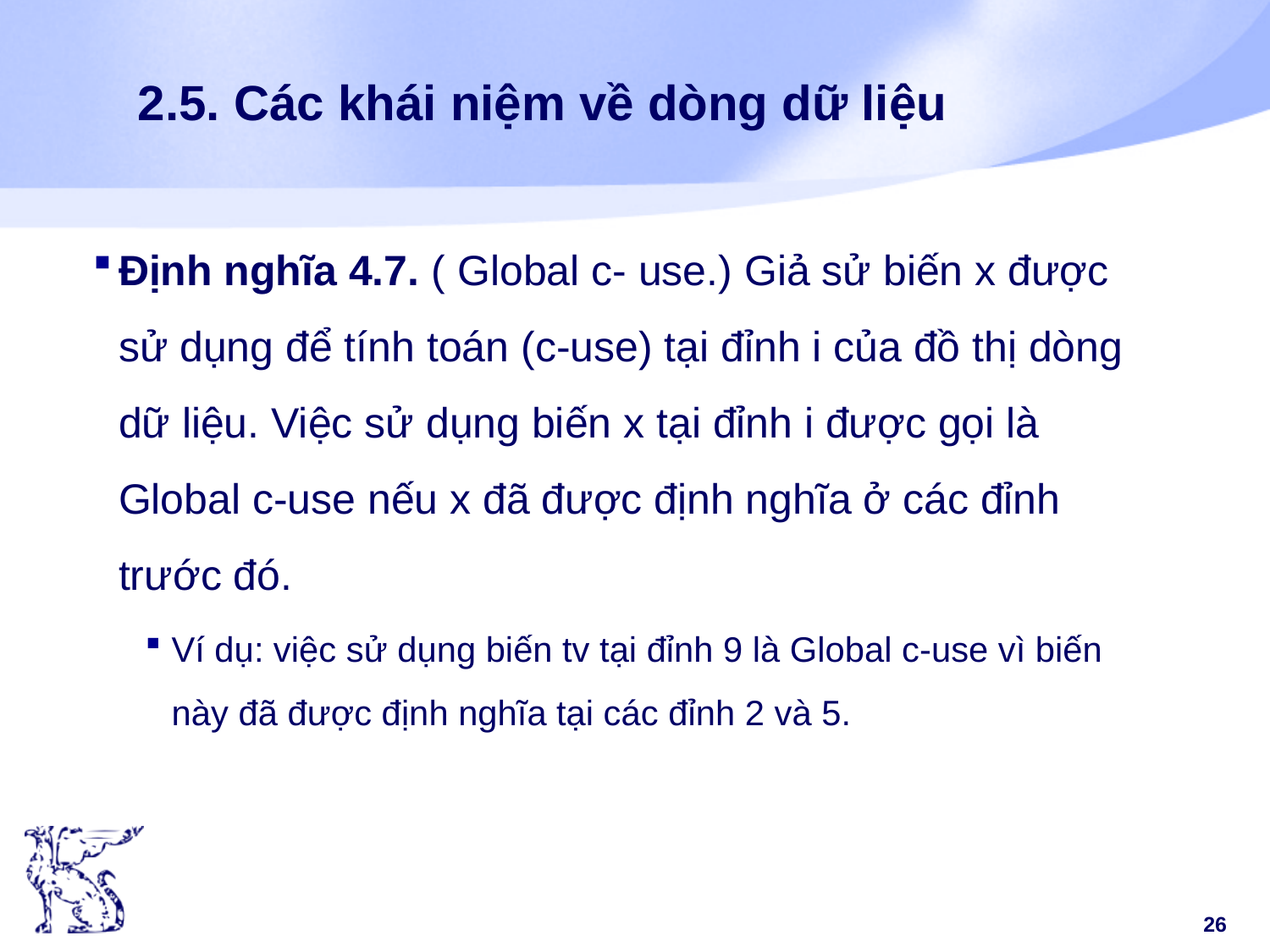

# 2.5. Các khái niệm về dòng dữ liệu
Định nghĩa 4.7. ( Global c- use.) Giả sử biến x được sử dụng để tính toán (c-use) tại đỉnh i của đồ thị dòng dữ liệu. Việc sử dụng biến x tại đỉnh i được gọi là Global c-use nếu x đã được định nghĩa ở các đỉnh trước đó.
Ví dụ: việc sử dụng biến tv tại đỉnh 9 là Global c-use vì biến này đã được định nghĩa tại các đỉnh 2 và 5.

26